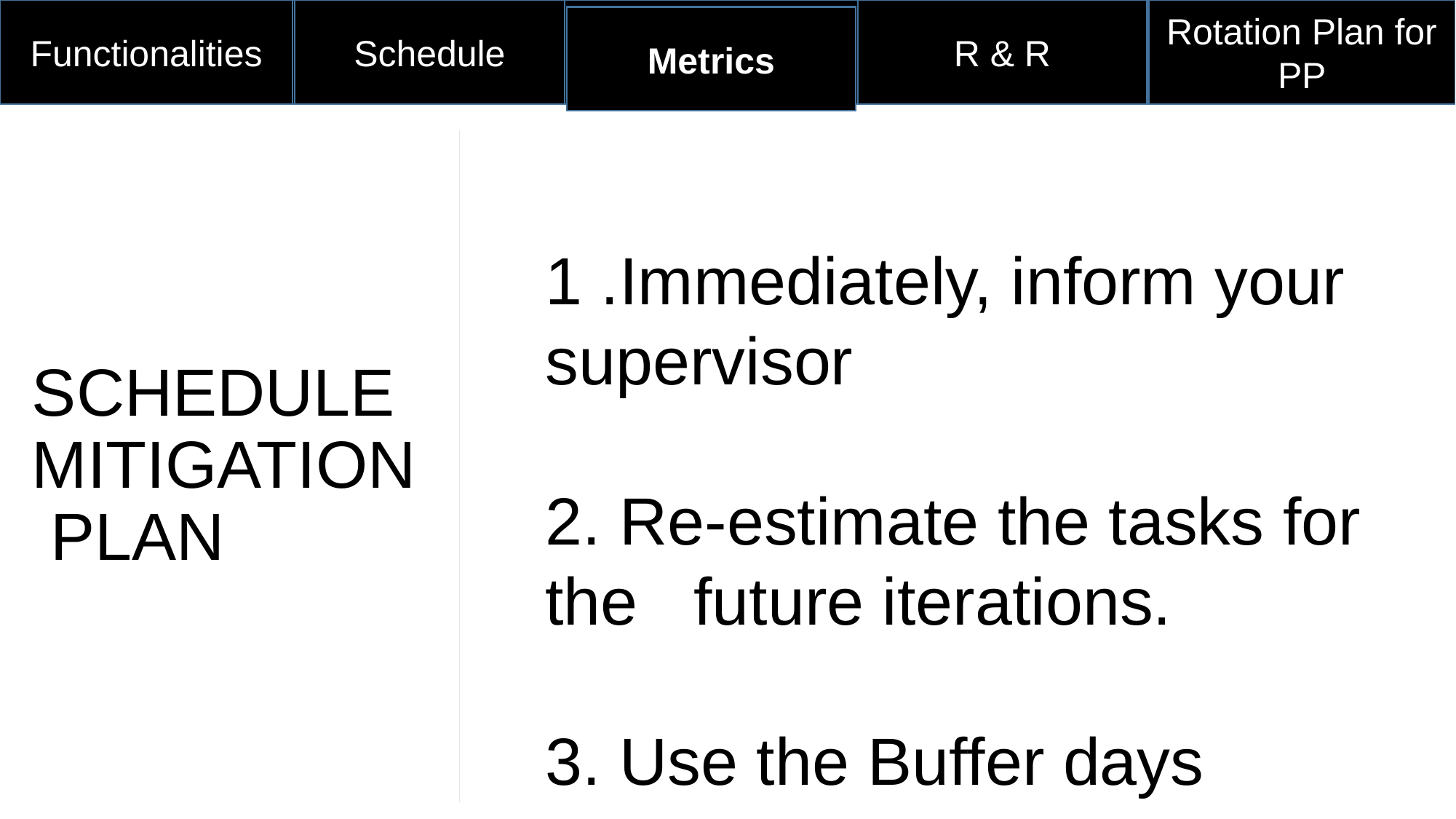

Functionalities
R & R
Rotation Plan for PP
Schedule
Metrics
1 .Immediately, inform your supervisor

2. Re-estimate the tasks for the   future iterations.

3. Use the Buffer days
SCHEDULE
MITIGATION
 PLAN